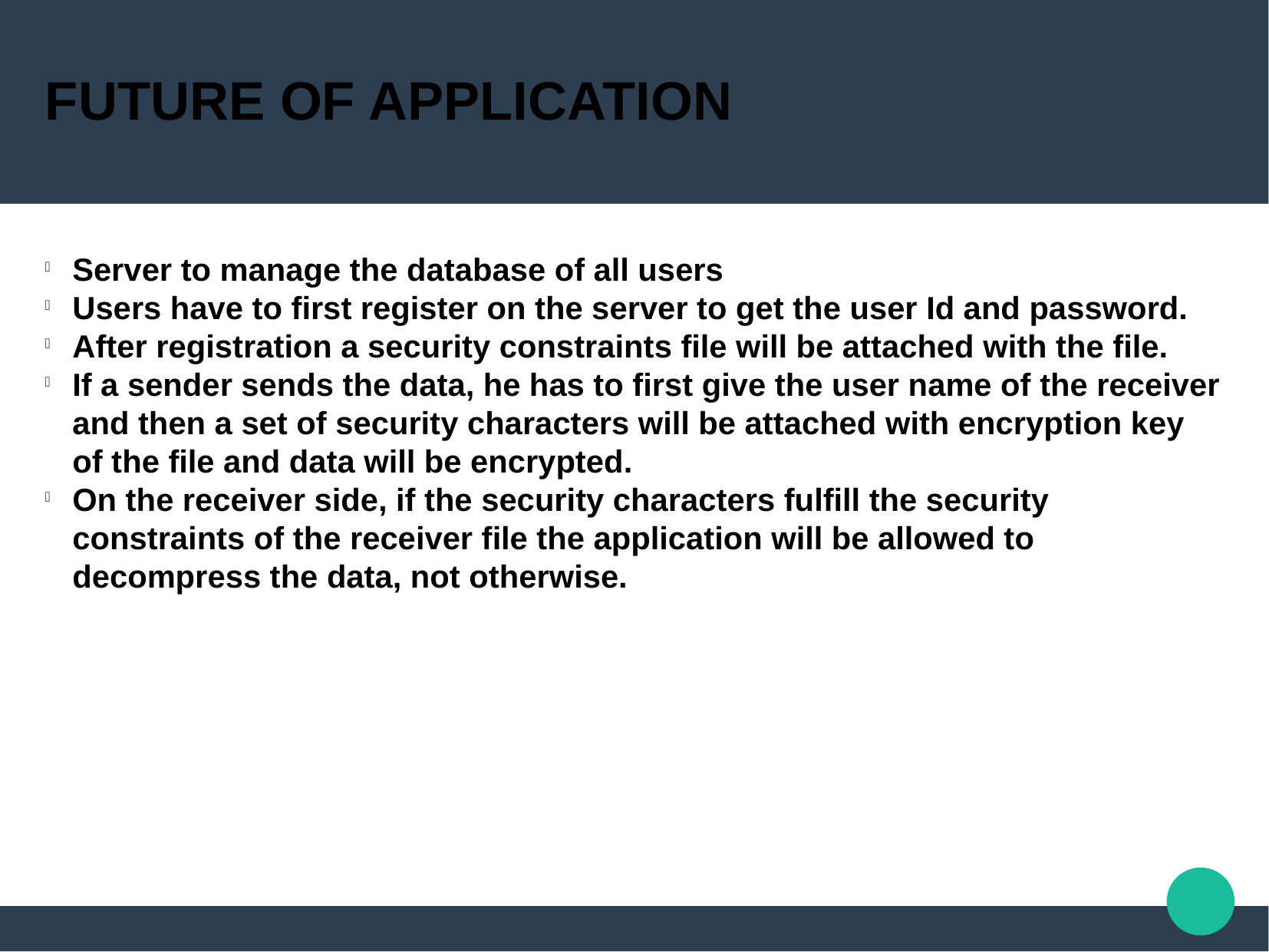

FUTURE OF APPLICATION
Server to manage the database of all users
Users have to first register on the server to get the user Id and password.
After registration a security constraints file will be attached with the file.
If a sender sends the data, he has to first give the user name of the receiver and then a set of security characters will be attached with encryption key of the file and data will be encrypted.
On the receiver side, if the security characters fulfill the security constraints of the receiver file the application will be allowed to decompress the data, not otherwise.